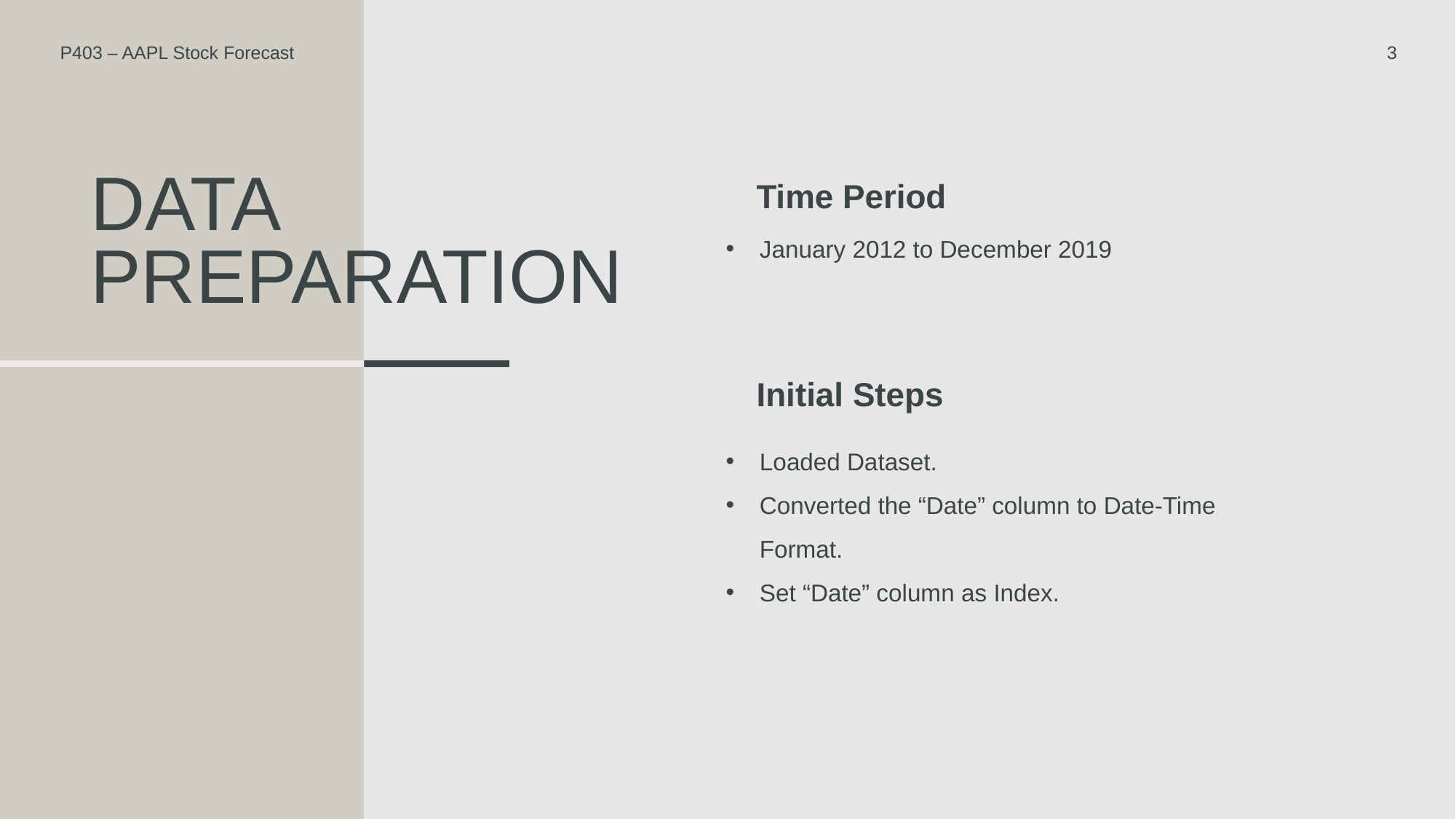

P403 – AAPL Stock Forecast
3
Time Period
# Data Preparation
January 2012 to December 2019
Initial Steps
Loaded Dataset.
Converted the “Date” column to Date-Time Format.
Set “Date” column as Index.